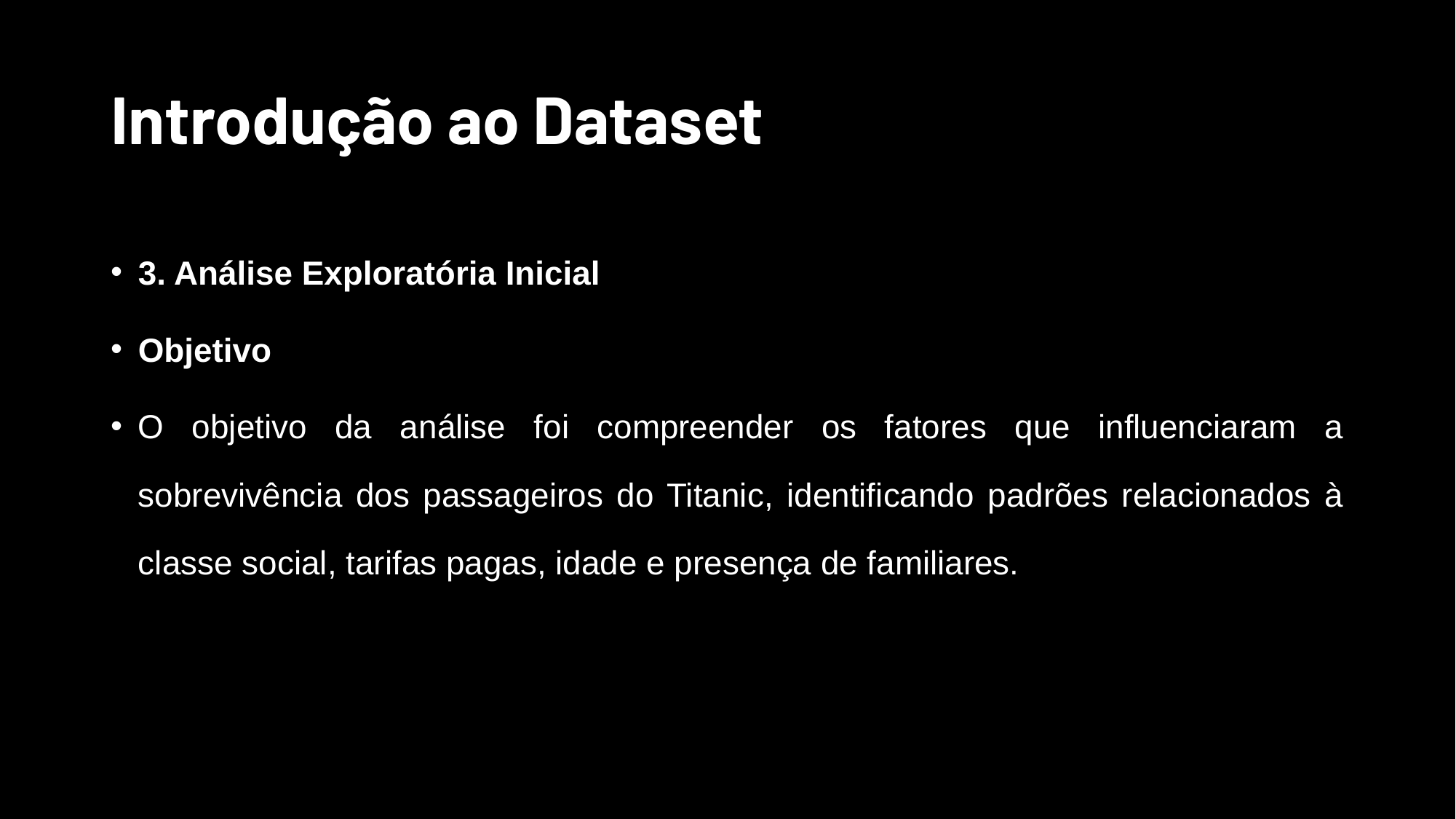

# Introdução ao Dataset
3. Análise Exploratória Inicial
Objetivo
O objetivo da análise foi compreender os fatores que influenciaram a sobrevivência dos passageiros do Titanic, identificando padrões relacionados à classe social, tarifas pagas, idade e presença de familiares.